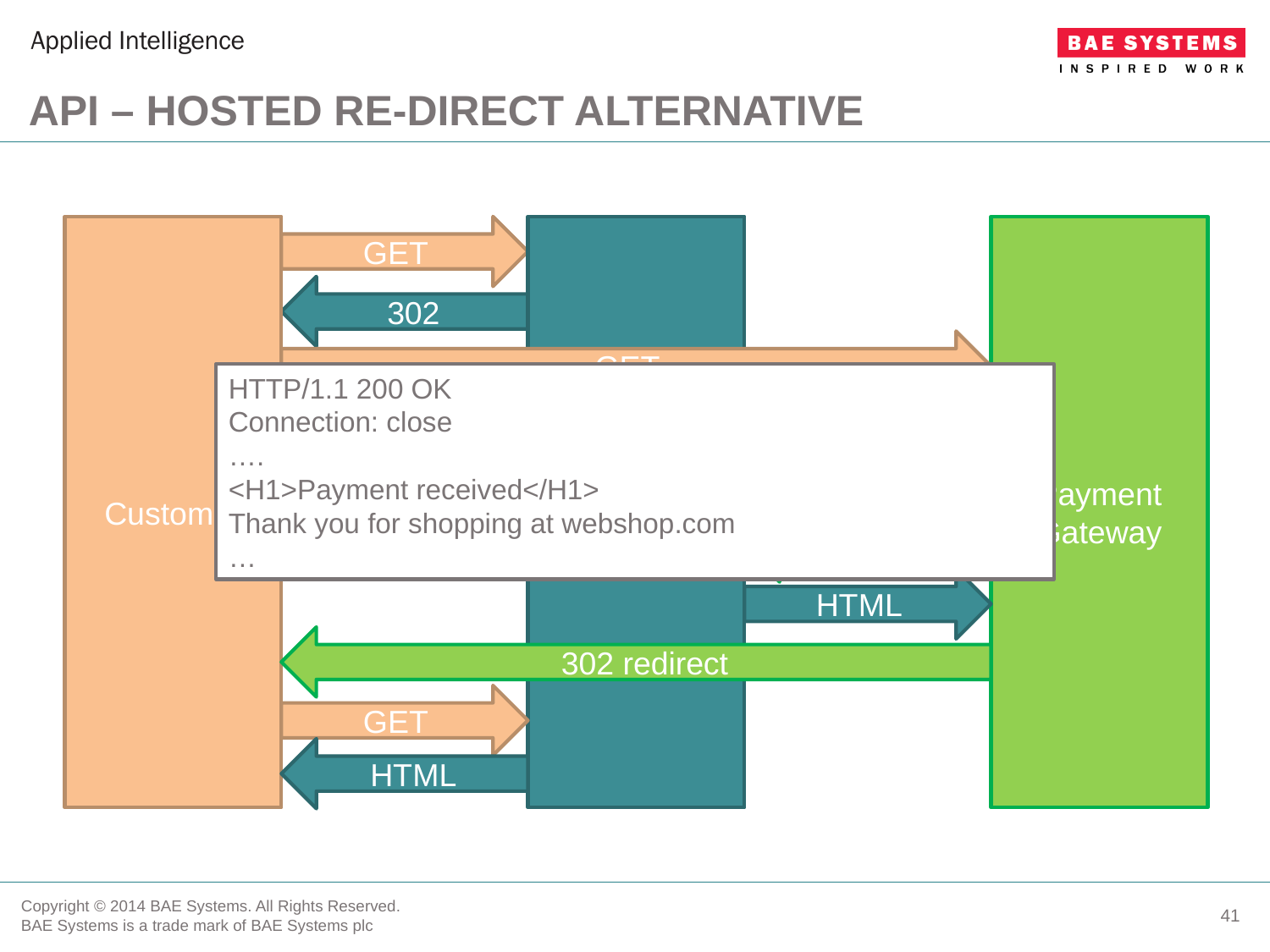

# API – Hosted re-Direct alternative
Merchant
Payment Gateway
Customer
GET
302
GET
HTTP/1.1 200 OK
Connection: close
….
<H1>Payment received</H1>
Thank you for shopping at webshop.com
…
HTML
POST
POST
HTML
302 redirect
GET
HTML